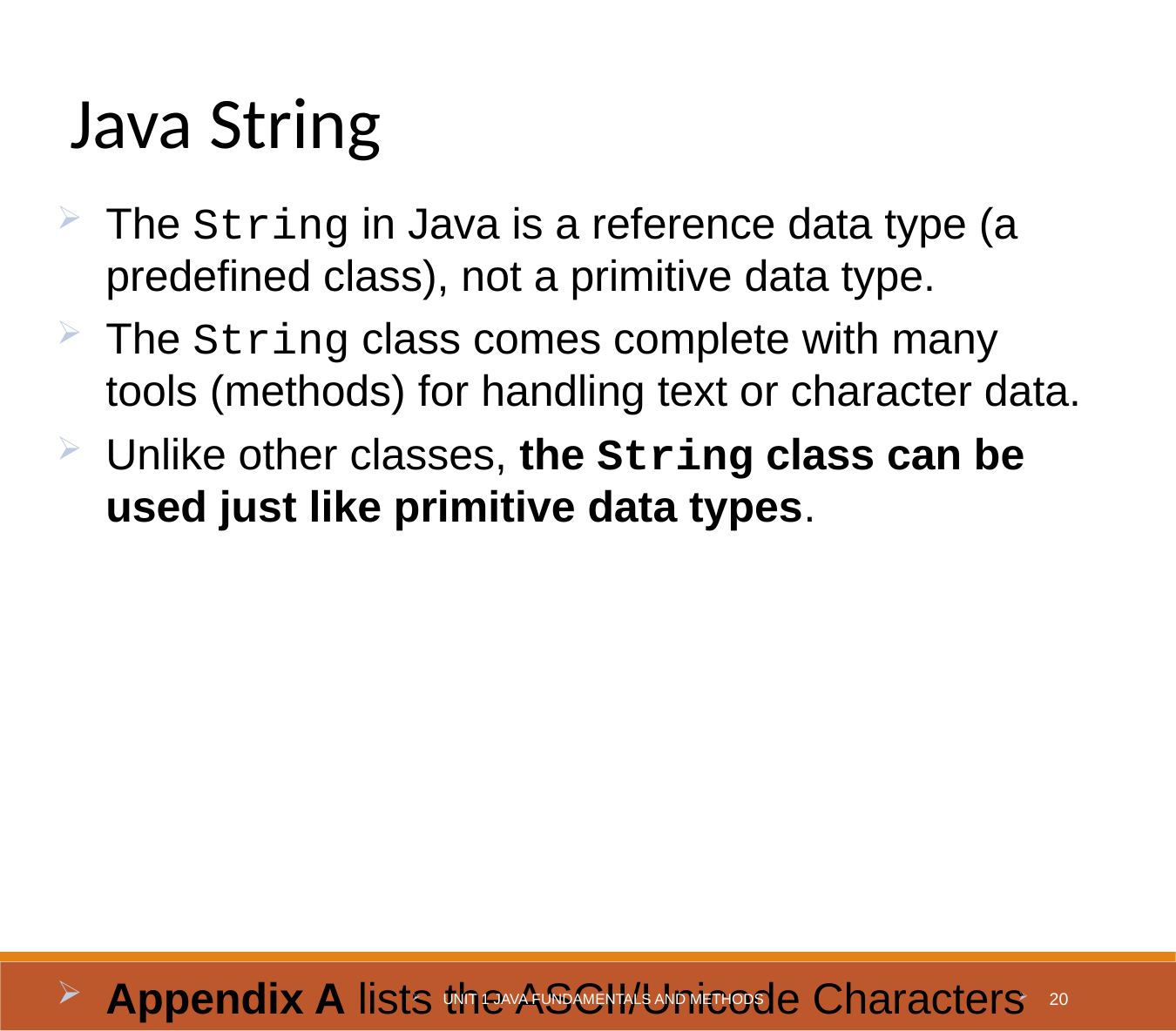

Java String
The String in Java is a reference data type (a predefined class), not a primitive data type.
The String class comes complete with many tools (methods) for handling text or character data.
Unlike other classes, the String class can be used just like primitive data types.

Appendix A lists the ASCII/Unicode Characters

Unit 1 Java Fundamentals and Methods
20